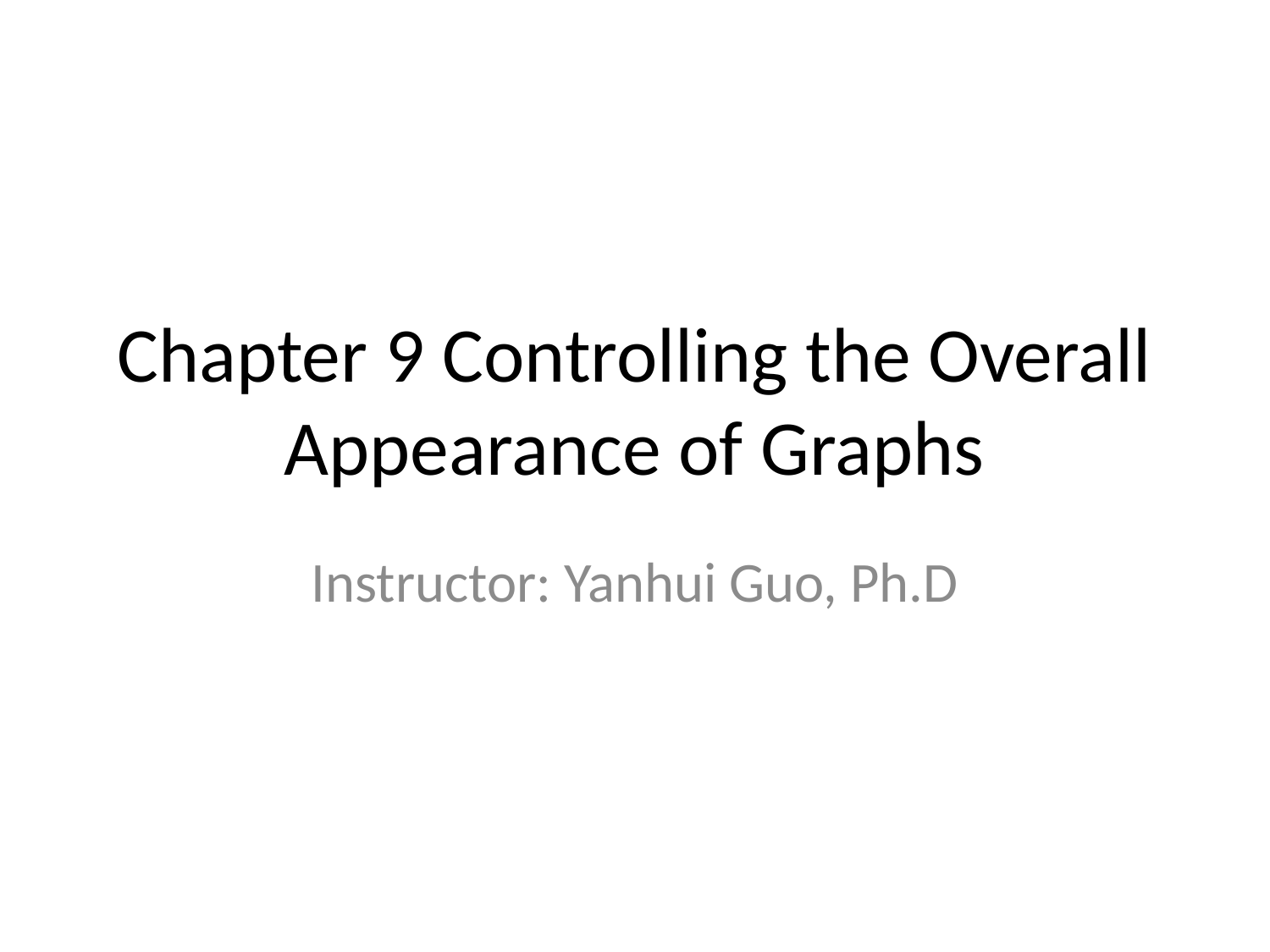

# Chapter 9 Controlling the Overall Appearance of Graphs
Instructor: Yanhui Guo, Ph.D